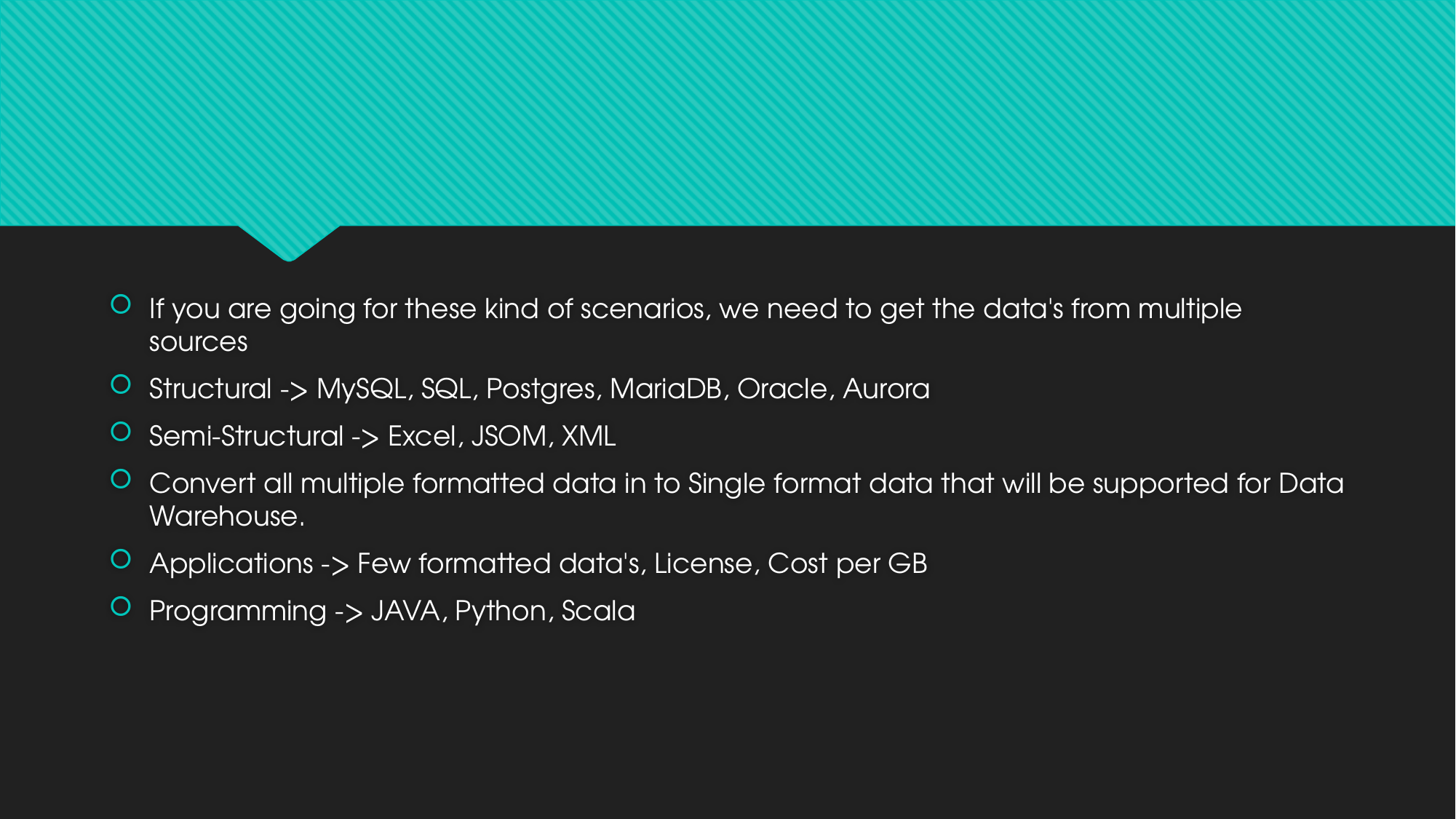

#
If you are going for these kind of scenarios, we need to get the data's from multiple sources
Structural -> MySQL, SQL, Postgres, MariaDB, Oracle, Aurora
Semi-Structural -> Excel, JSOM, XML
Convert all multiple formatted data in to Single format data that will be supported for Data Warehouse.
Applications -> Few formatted data's, License, Cost per GB
Programming -> JAVA, Python, Scala